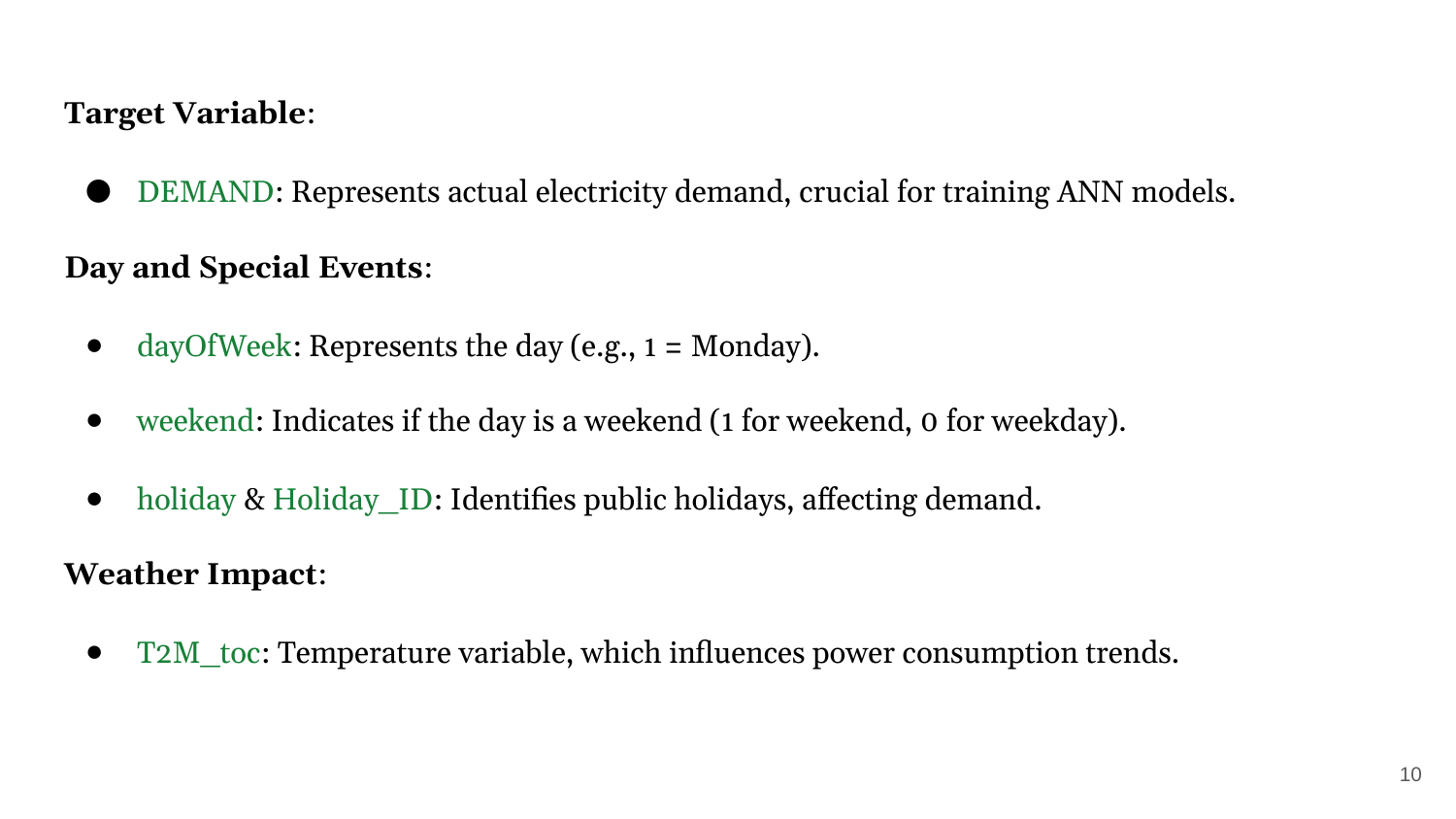

Target Variable:
DEMAND: Represents actual electricity demand, crucial for training ANN models.
Day and Special Events:
dayOfWeek: Represents the day (e.g., 1 = Monday).
weekend: Indicates if the day is a weekend (1 for weekend, 0 for weekday).
holiday & Holiday_ID: Identifies public holidays, affecting demand.
Weather Impact:
T2M_toc: Temperature variable, which influences power consumption trends.

10